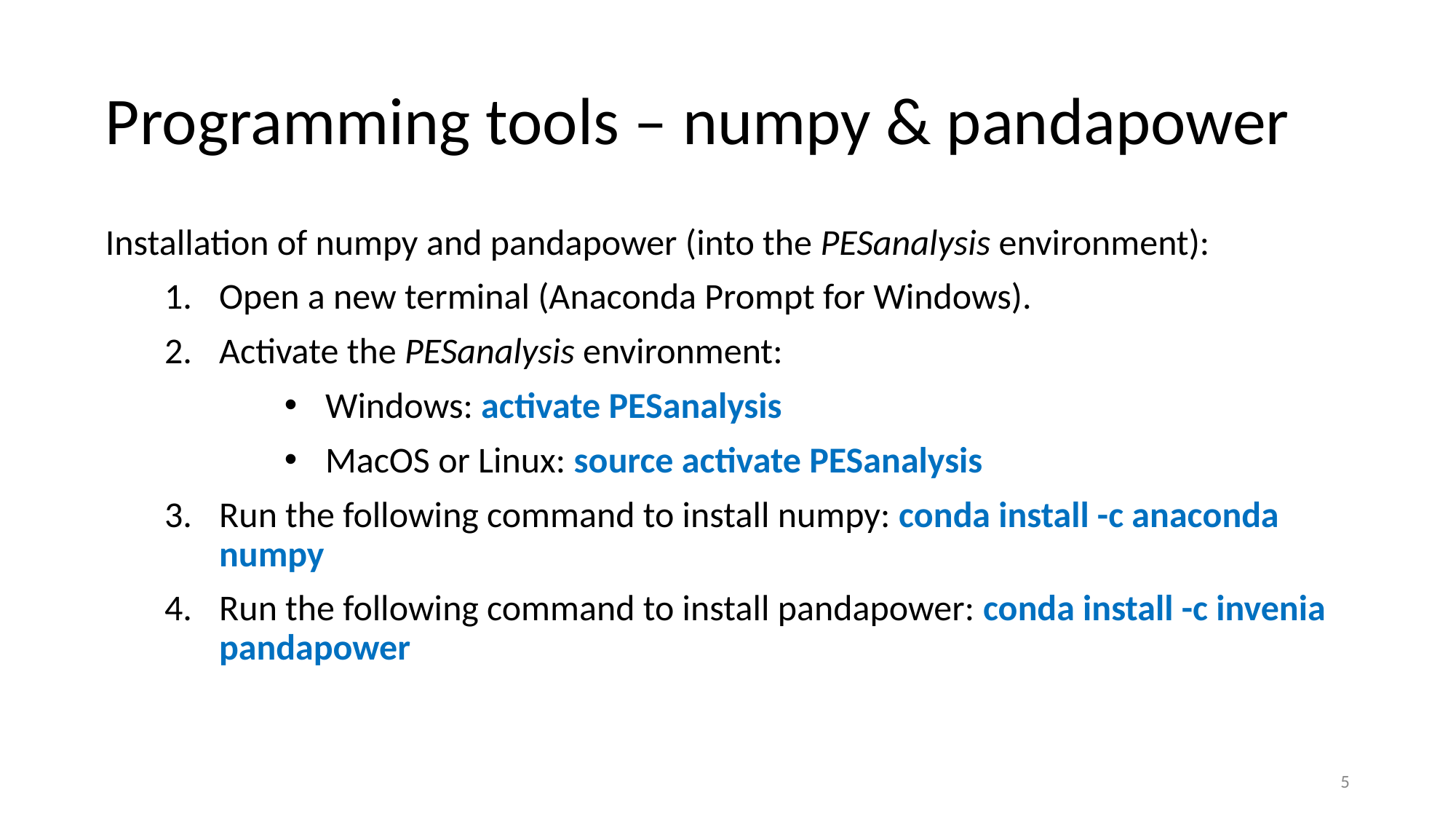

# Programming tools – numpy & pandapower
Installation of numpy and pandapower (into the PESanalysis environment):
Open a new terminal (Anaconda Prompt for Windows).
Activate the PESanalysis environment:
Windows: activate PESanalysis
MacOS or Linux: source activate PESanalysis
Run the following command to install numpy: conda install -c anaconda numpy
Run the following command to install pandapower: conda install -c invenia pandapower

5